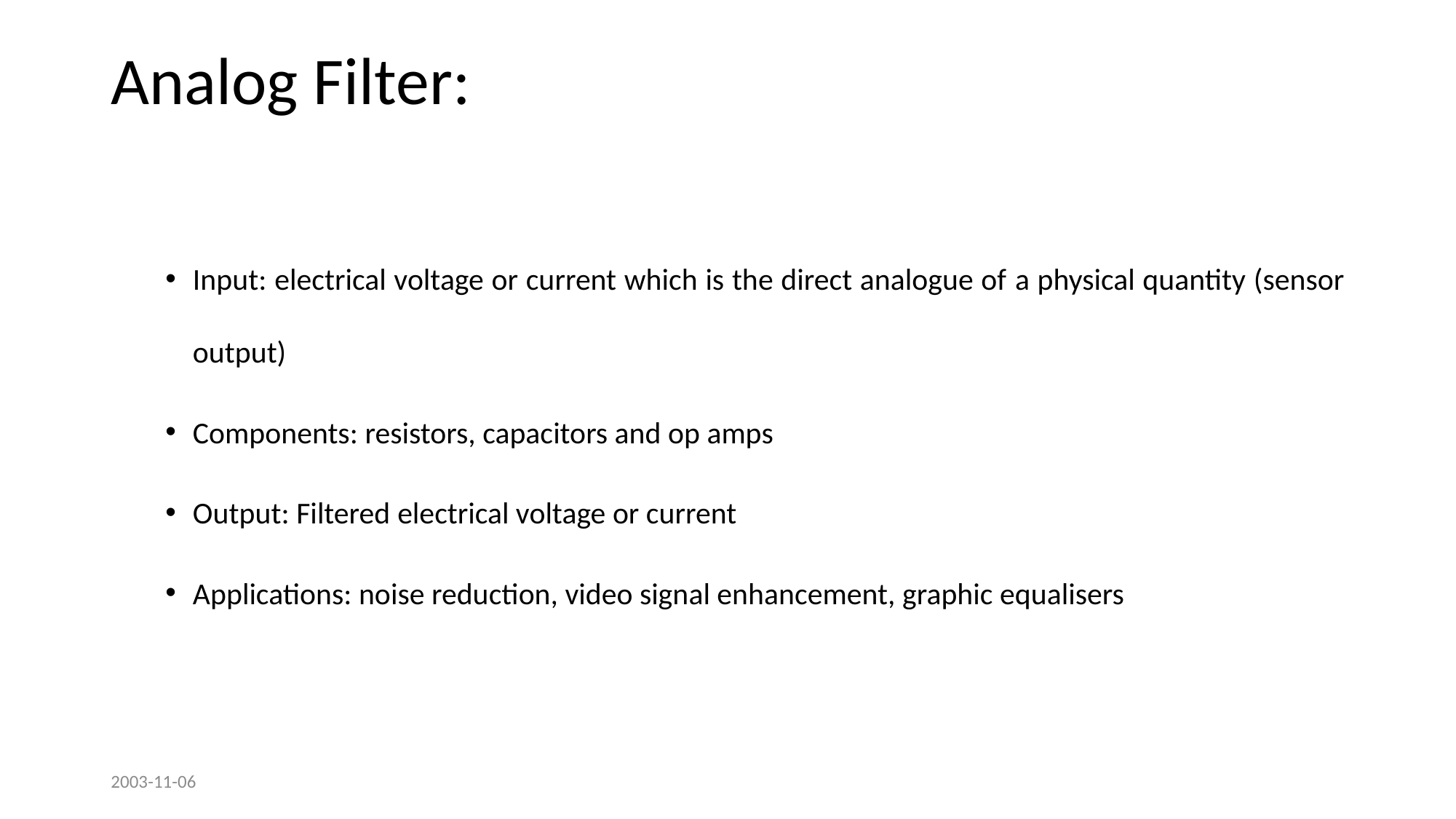

# Analog Filter:
Input: electrical voltage or current which is the direct analogue of a physical quantity (sensor output)
Components: resistors, capacitors and op amps
Output: Filtered electrical voltage or current
Applications: noise reduction, video signal enhancement, graphic equalisers

2003-11-06